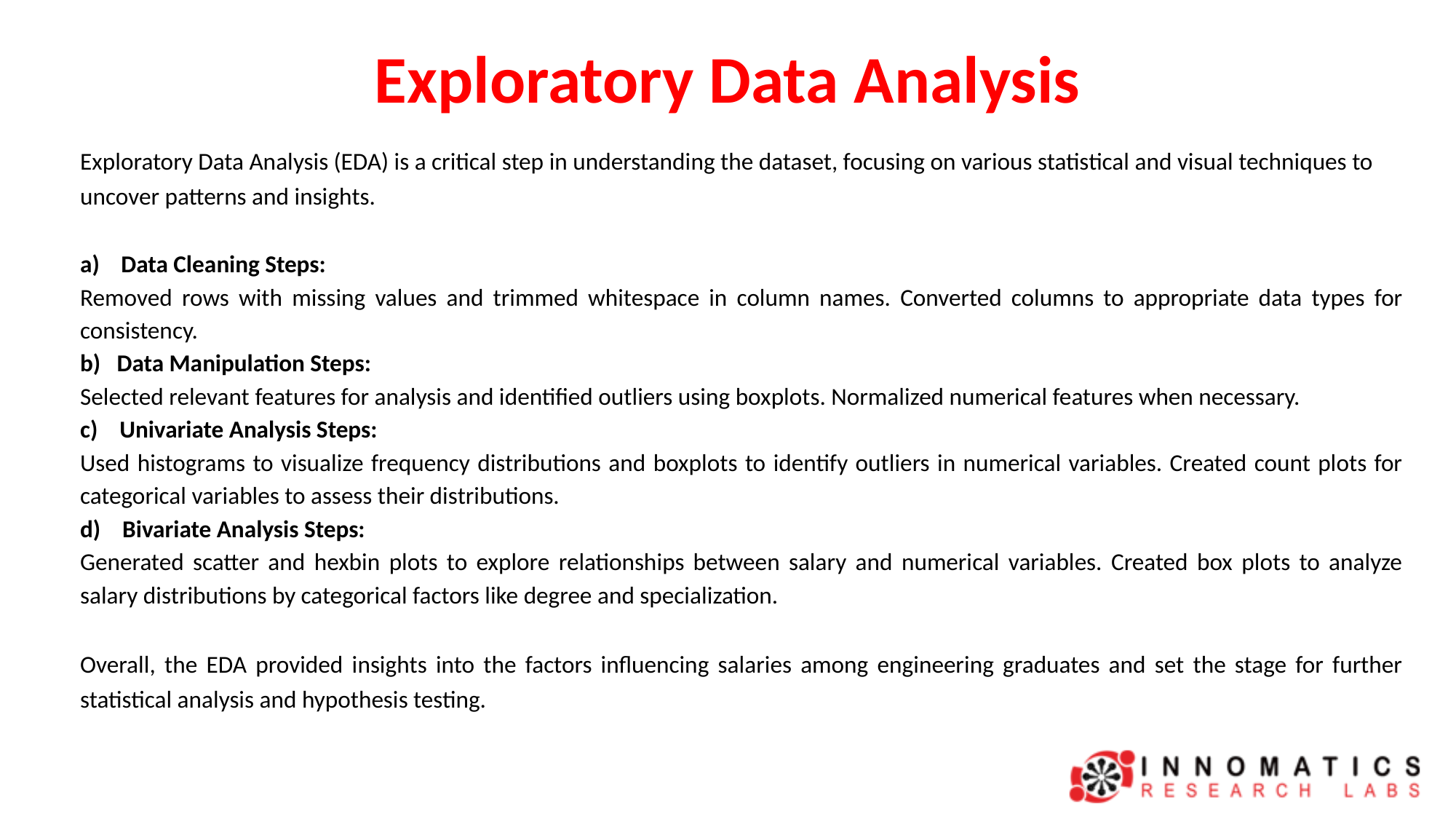

# Exploratory Data Analysis
Exploratory Data Analysis (EDA) is a critical step in understanding the dataset, focusing on various statistical and visual techniques to uncover patterns and insights.

Data Cleaning Steps:
Removed rows with missing values and trimmed whitespace in column names. Converted columns to appropriate data types for consistency.
b)   Data Manipulation Steps:
Selected relevant features for analysis and identified outliers using boxplots. Normalized numerical features when necessary.
c)    Univariate Analysis Steps:
Used histograms to visualize frequency distributions and boxplots to identify outliers in numerical variables. Created count plots for categorical variables to assess their distributions.
d)    Bivariate Analysis Steps:
Generated scatter and hexbin plots to explore relationships between salary and numerical variables. Created box plots to analyze salary distributions by categorical factors like degree and specialization.

Overall, the EDA provided insights into the factors influencing salaries among engineering graduates and set the stage for further statistical analysis and hypothesis testing.